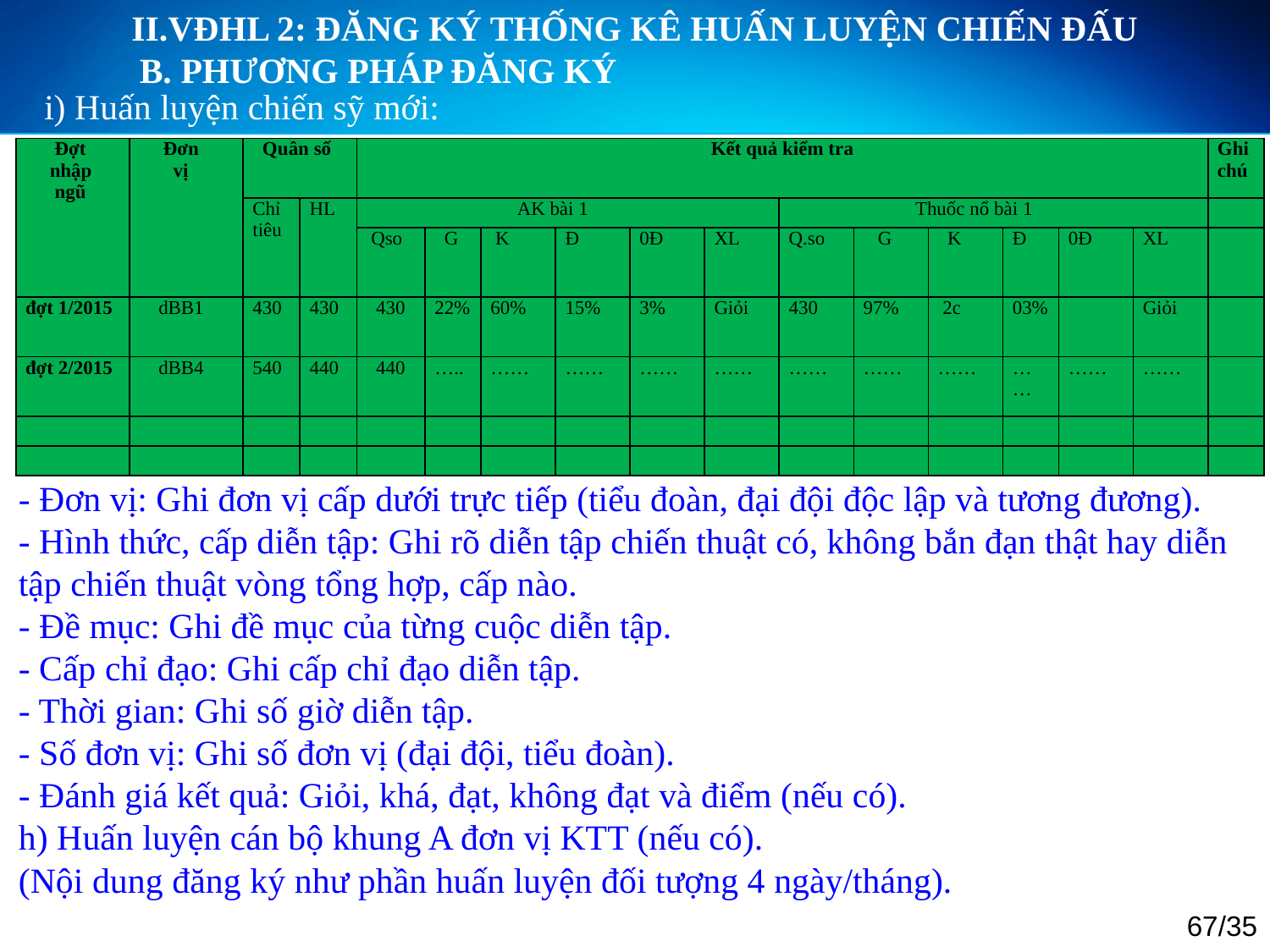

II.VĐHL 2: ĐĂNG KÝ THỐNG KÊ HUẤN LUYỆN CHIẾN ĐẤU
	B. PHƯƠNG PHÁP ĐĂNG KÝ
i) Huấn luyện chiến sỹ mới:
| Đợt nhập ngũ | Đơn vị | Quân số |  | Kết quả kiểm tra |  |  |  |  |  |  |  |  |  |  |  | Ghi chú |
| --- | --- | --- | --- | --- | --- | --- | --- | --- | --- | --- | --- | --- | --- | --- | --- | --- |
|  |  | Chỉ tiêu | HL | AK bài 1 |  |  |  |  |  | Thuốc nổ bài 1 |  |  |  |  |  |  |
|  |  |  |  | Qso | G | K | Đ | 0Đ | XL | Q.so | G | K | Đ | 0Đ | XL |  |
| đợt 1/2015 | dBB1 | 430 | 430 | 430 | 22% | 60% | 15% | 3% | Giỏi | 430 | 97% | 2c | 03% |  | Giỏi |  |
| đợt 2/2015 | dBB4 | 540 | 440 | 440 | ….. | …… | …… | …… | …… | …… | …… | …… | …… | …… | …… |  |
|  |  |  |  |  |  |  |  |  |  |  |  |  |  |  |  |  |
|  |  |  |  |  |  |  |  |  |  |  |  |  |  |  |  |  |
* Thống kê kết quả diễn tập chiến thuật từ cấp trung đội trở lên theo ngày/tháng.
- Đơn vị: Ghi đơn vị cấp dưới trực tiếp (tiểu đoàn, đại đội độc lập và tương đương).
- Hình thức, cấp diễn tập: Ghi rõ diễn tập chiến thuật có, không bắn đạn thật hay diễn tập chiến thuật vòng tổng hợp, cấp nào.
- Đề mục: Ghi đề mục của từng cuộc diễn tập.
- Cấp chỉ đạo: Ghi cấp chỉ đạo diễn tập.
- Thời gian: Ghi số giờ diễn tập.
- Số đơn vị: Ghi số đơn vị (đại đội, tiểu đoàn).
- Đánh giá kết quả: Giỏi, khá, đạt, không đạt và điểm (nếu có).
h) Huấn luyện cán bộ khung A đơn vị KTT (nếu có).
(Nội dung đăng ký như phần huấn luyện đối tượng 4 ngày/tháng).
67/35